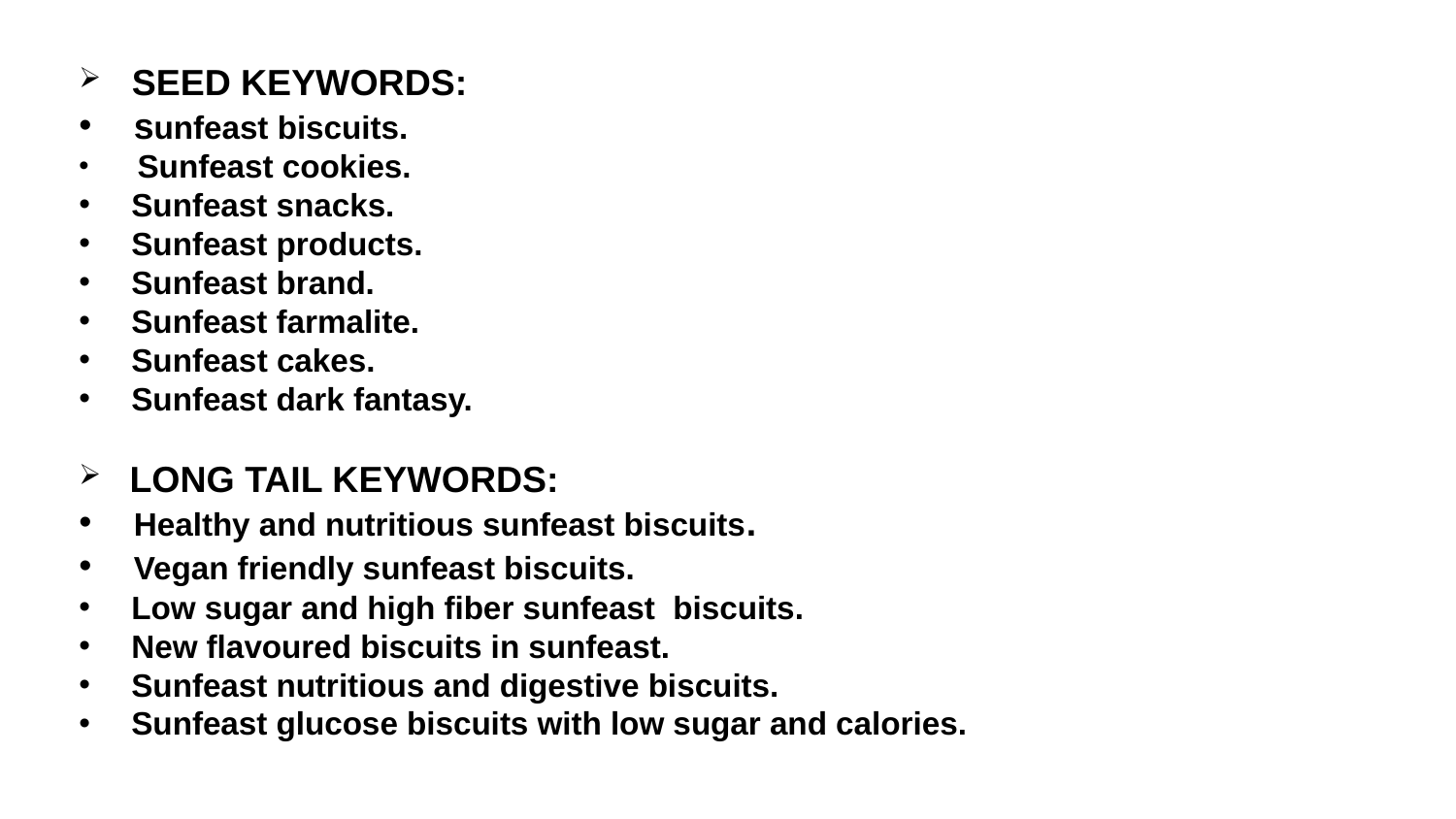

SEED KEYWORDS:
  sunfeast biscuits.
   Sunfeast cookies.
  Sunfeast snacks.
  Sunfeast products.
  Sunfeast brand.
  Sunfeast farmalite.
  Sunfeast cakes.
  Sunfeast dark fantasy.

  LONG TAIL KEYWORDS:
  Healthy and nutritious sunfeast biscuits.
  Vegan friendly sunfeast biscuits.
  Low sugar and high fiber sunfeast  biscuits.
  New flavoured biscuits in sunfeast.
  Sunfeast nutritious and digestive biscuits.
  Sunfeast glucose biscuits with low sugar and calories.